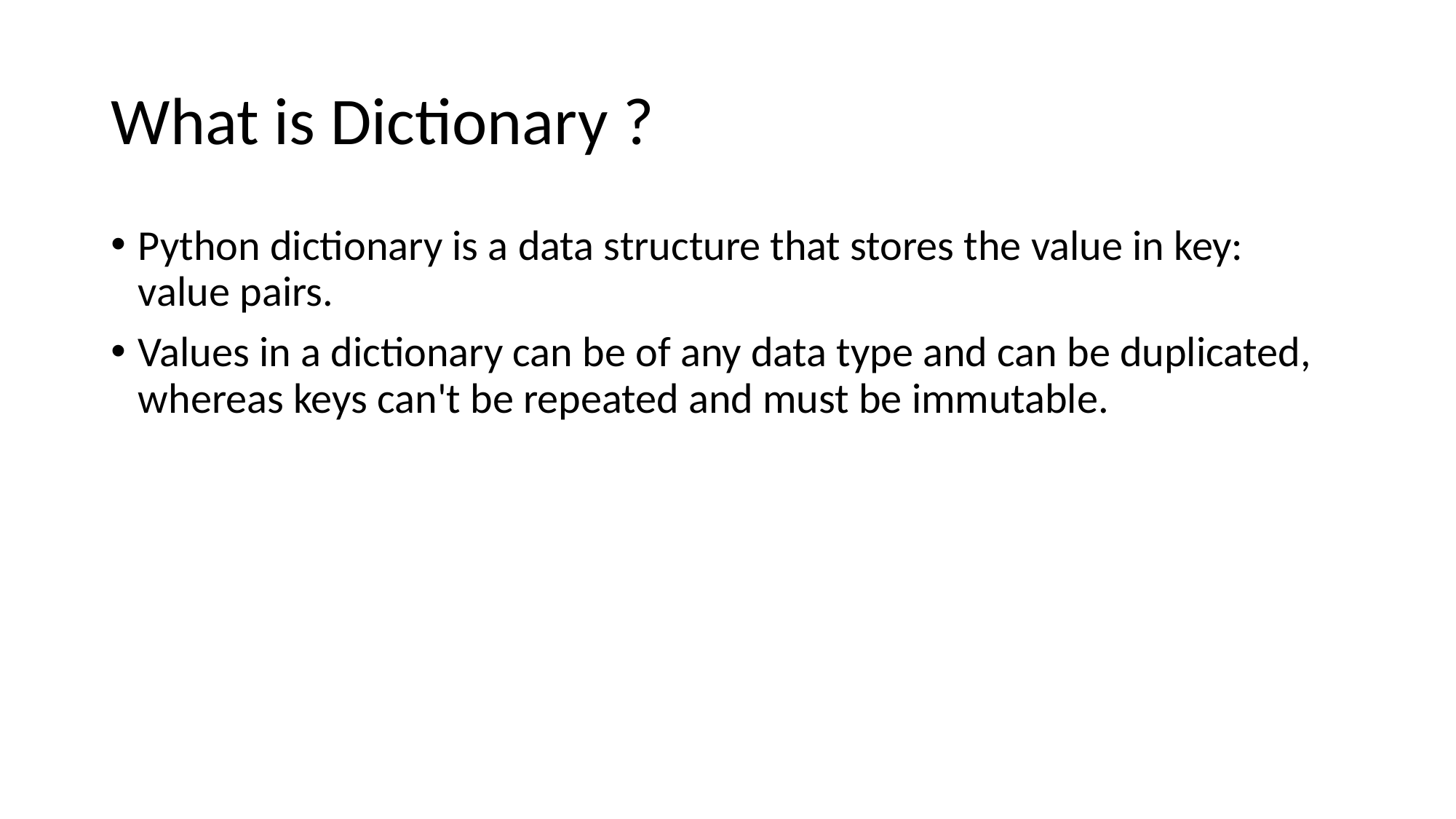

# What is Dictionary ?
Python dictionary is a data structure that stores the value in key: value pairs.
Values in a dictionary can be of any data type and can be duplicated, whereas keys can't be repeated and must be immutable.